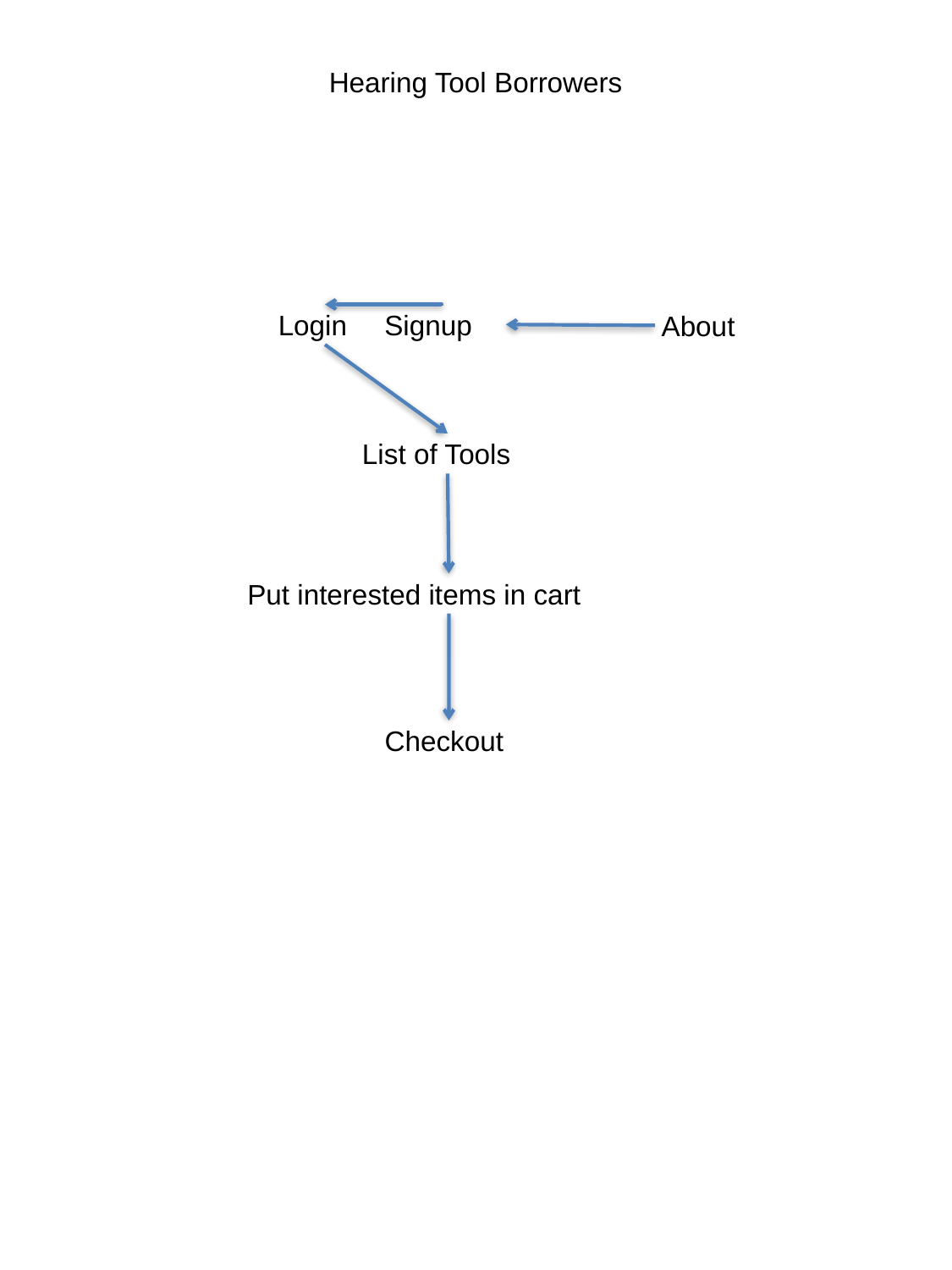

Hearing Tool Borrowers
Login
Signup
About
List of Tools
Put interested items in cart
Checkout